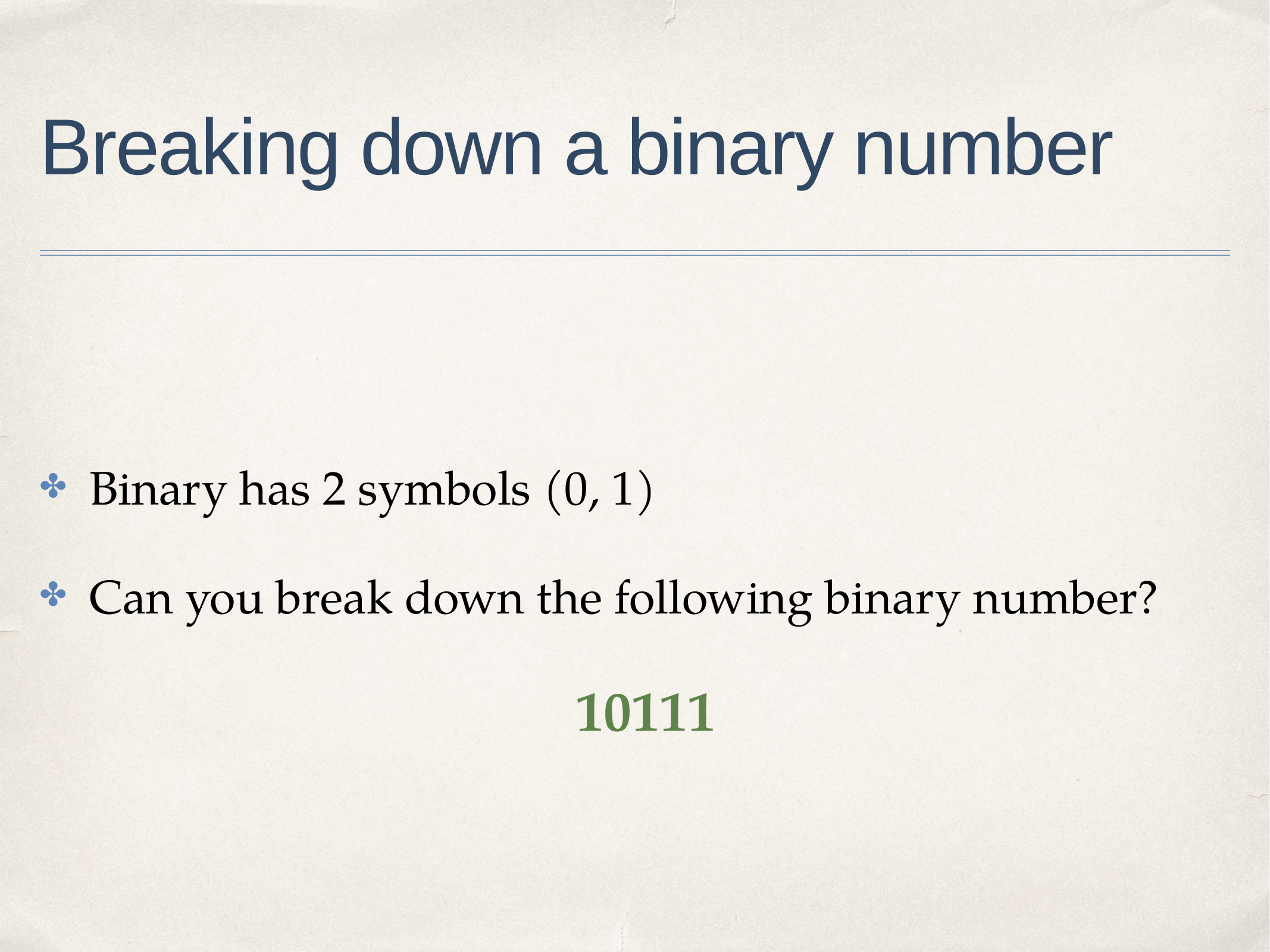

# Breaking down a binary number
Binary has 2 symbols (0, 1)
Can you break down the following binary number?
10111